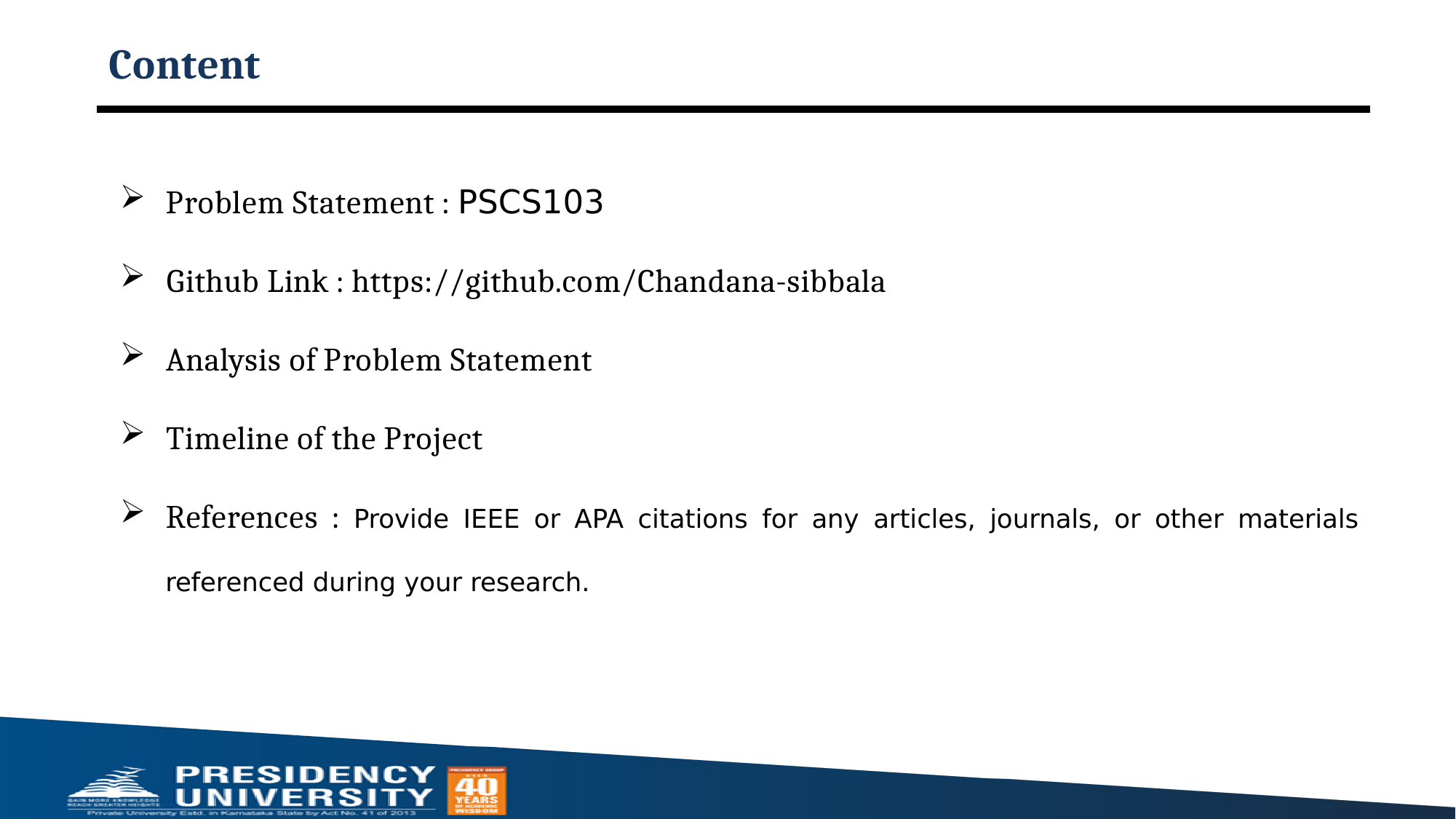

# Content
Problem Statement : PSCS103
Github Link : https://github.com/Chandana-sibbala
Analysis of Problem Statement
Timeline of the Project
References : Provide IEEE or APA citations for any articles, journals, or other materials referenced during your research.